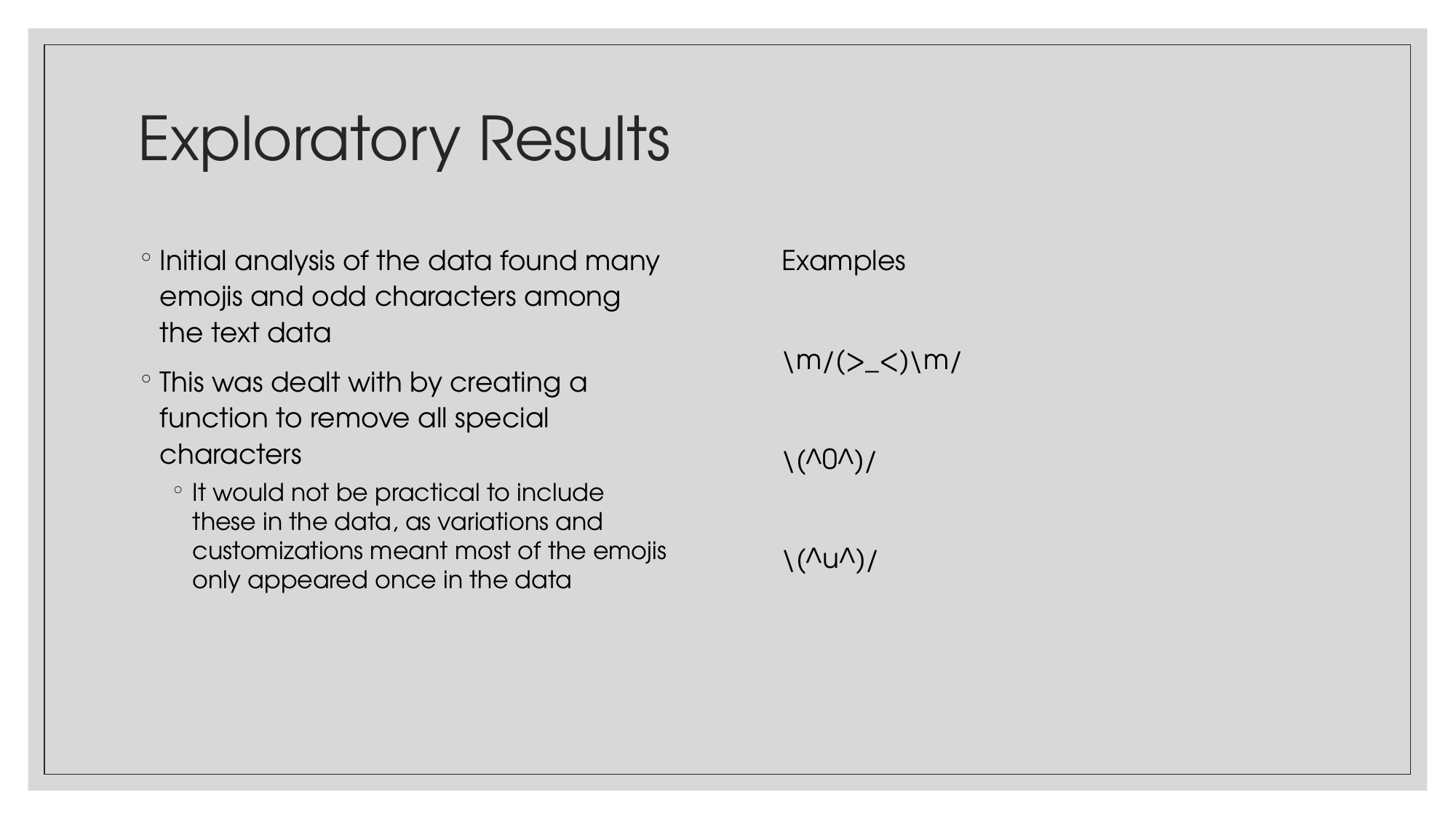

# Exploratory Results
Initial analysis of the data found many emojis and odd characters among the text data
This was dealt with by creating a function to remove all special characters
It would not be practical to include these in the data, as variations and customizations meant most of the emojis only appeared once in the data
Examples

\m/(>_<)\m/

\(^0^)/

\(^u^)/